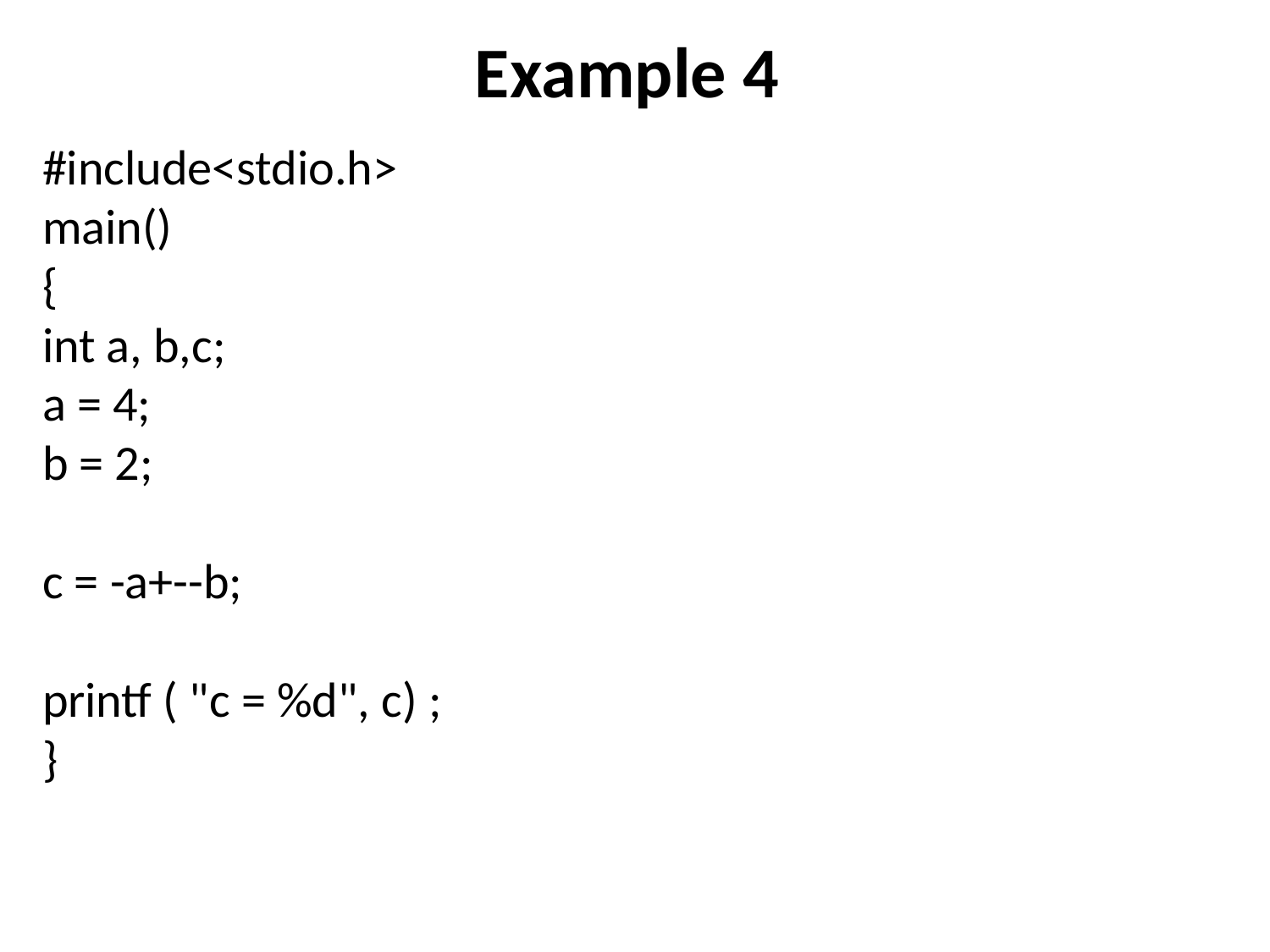

# Example 4
#include<stdio.h>
main()
{
int a, b,c;
a = 4;
b = 2;
c = -a+--b;
printf ( "c = %d", c) ;
}